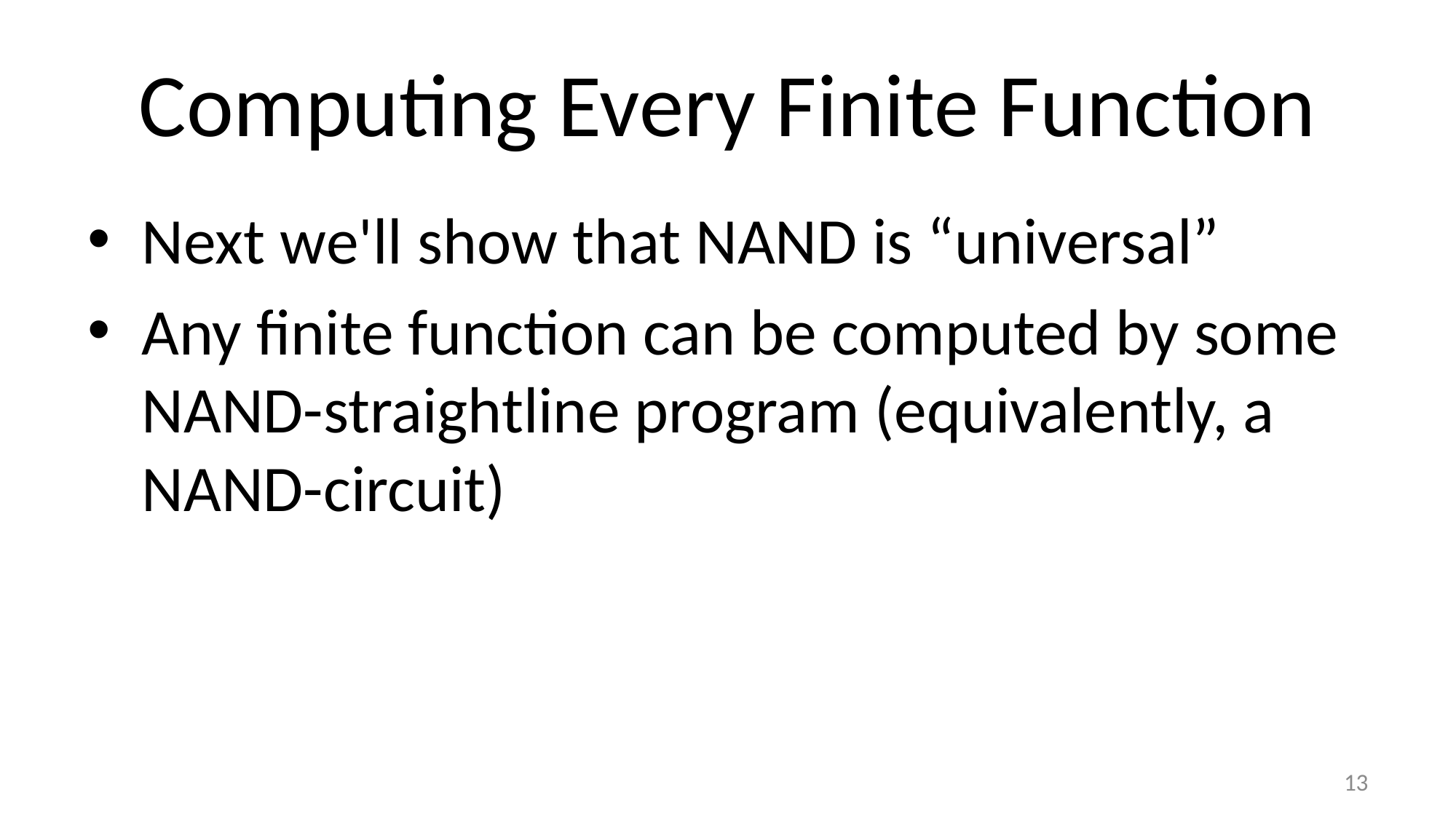

# Computing Every Finite Function
Next we'll show that NAND is “universal”
Any finite function can be computed by some NAND-straightline program (equivalently, a NAND-circuit)

13